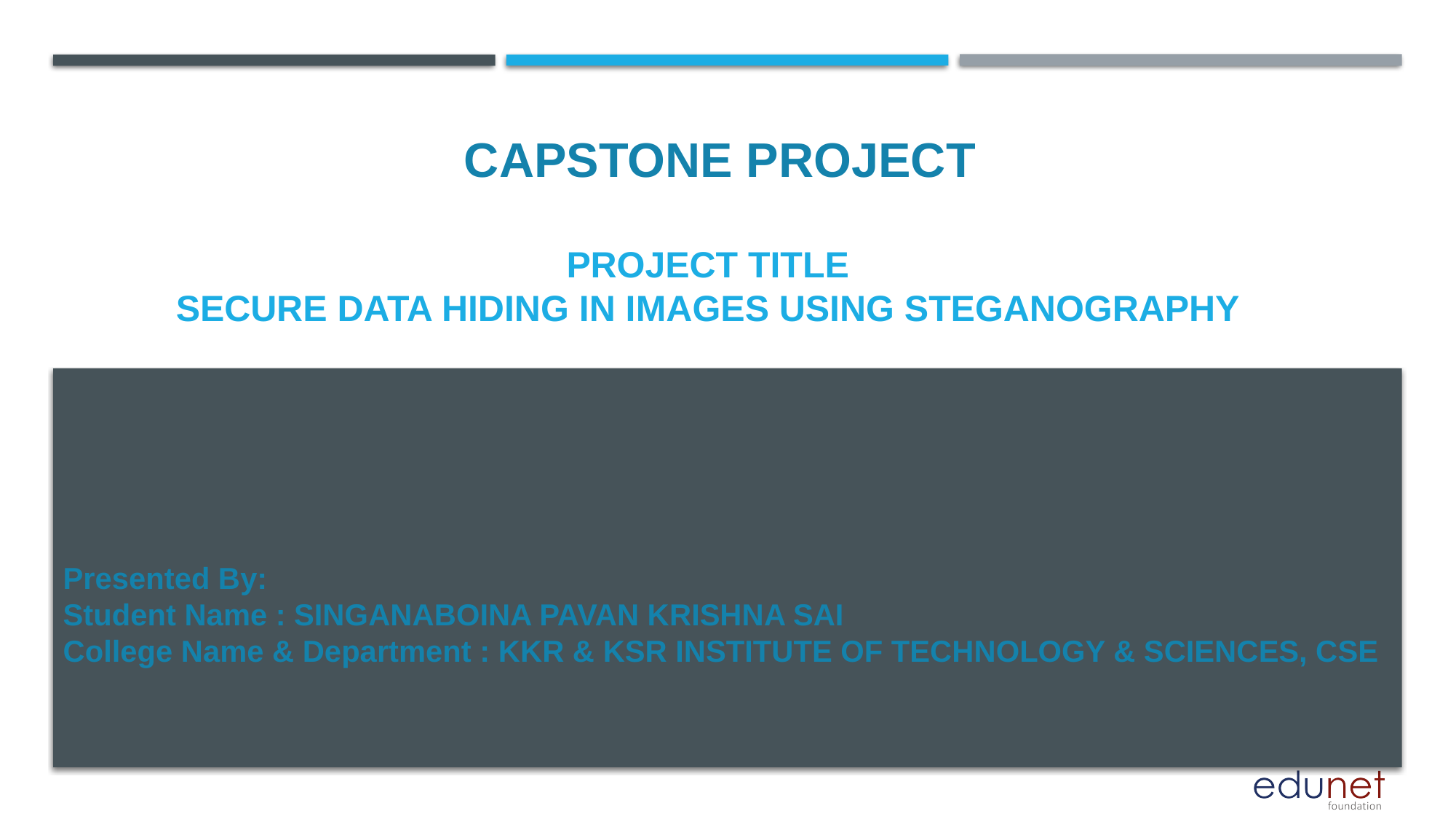

CAPSTONE PROJECT
# PROJECT TITLE SECURE DATA HIDING IN IMAGES USING STEGANOGRAPHY
Presented By:
Student Name : SINGANABOINA PAVAN KRISHNA SAI
College Name & Department : KKR & KSR INSTITUTE OF TECHNOLOGY & SCIENCES, CSE